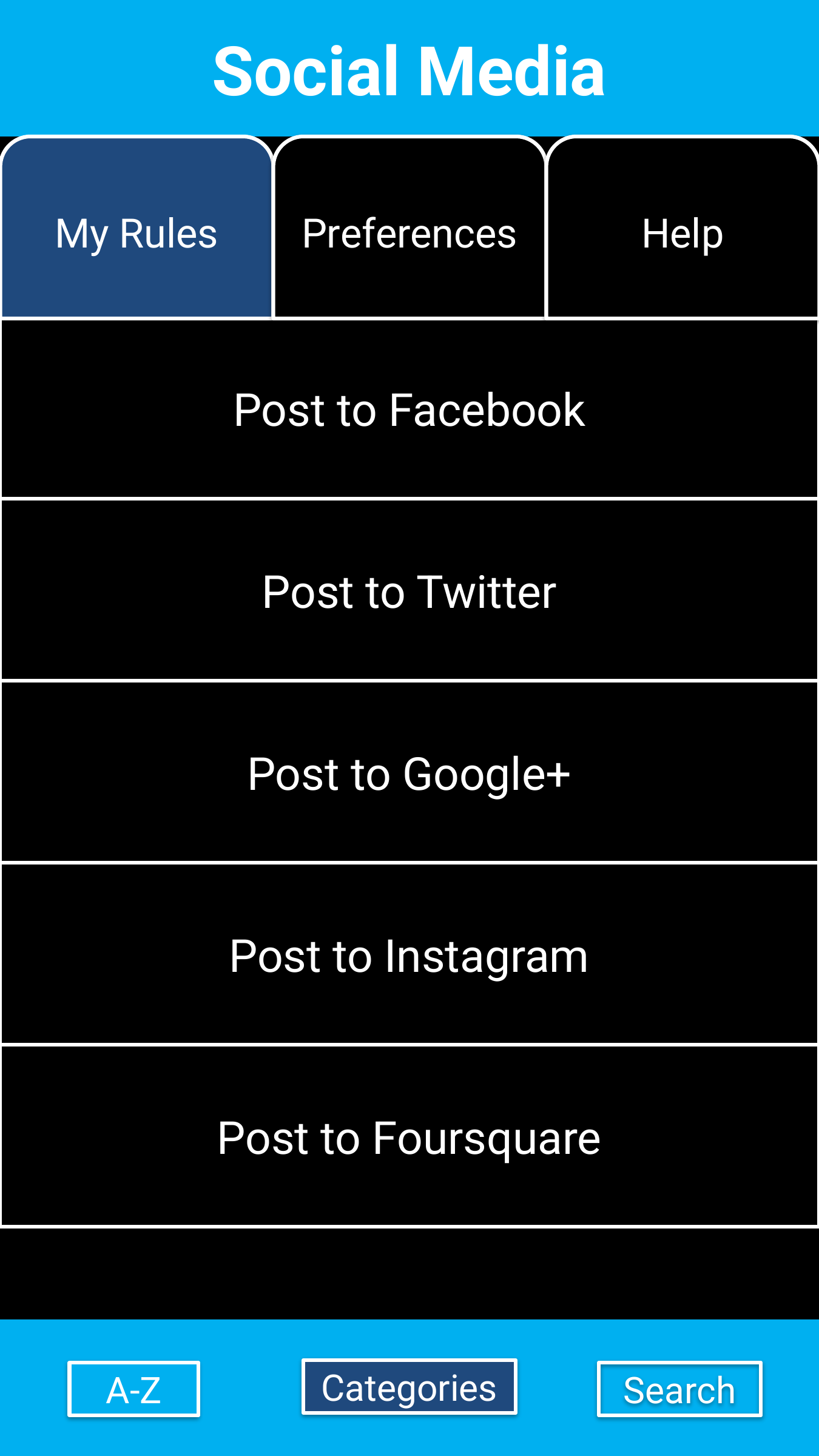

Social Media
My Rules
Preferences
Help
Post to Facebook
Post to Twitter
Post to Google+
Post to Instagram
Post to Foursquare

Categories
Search
A-Z